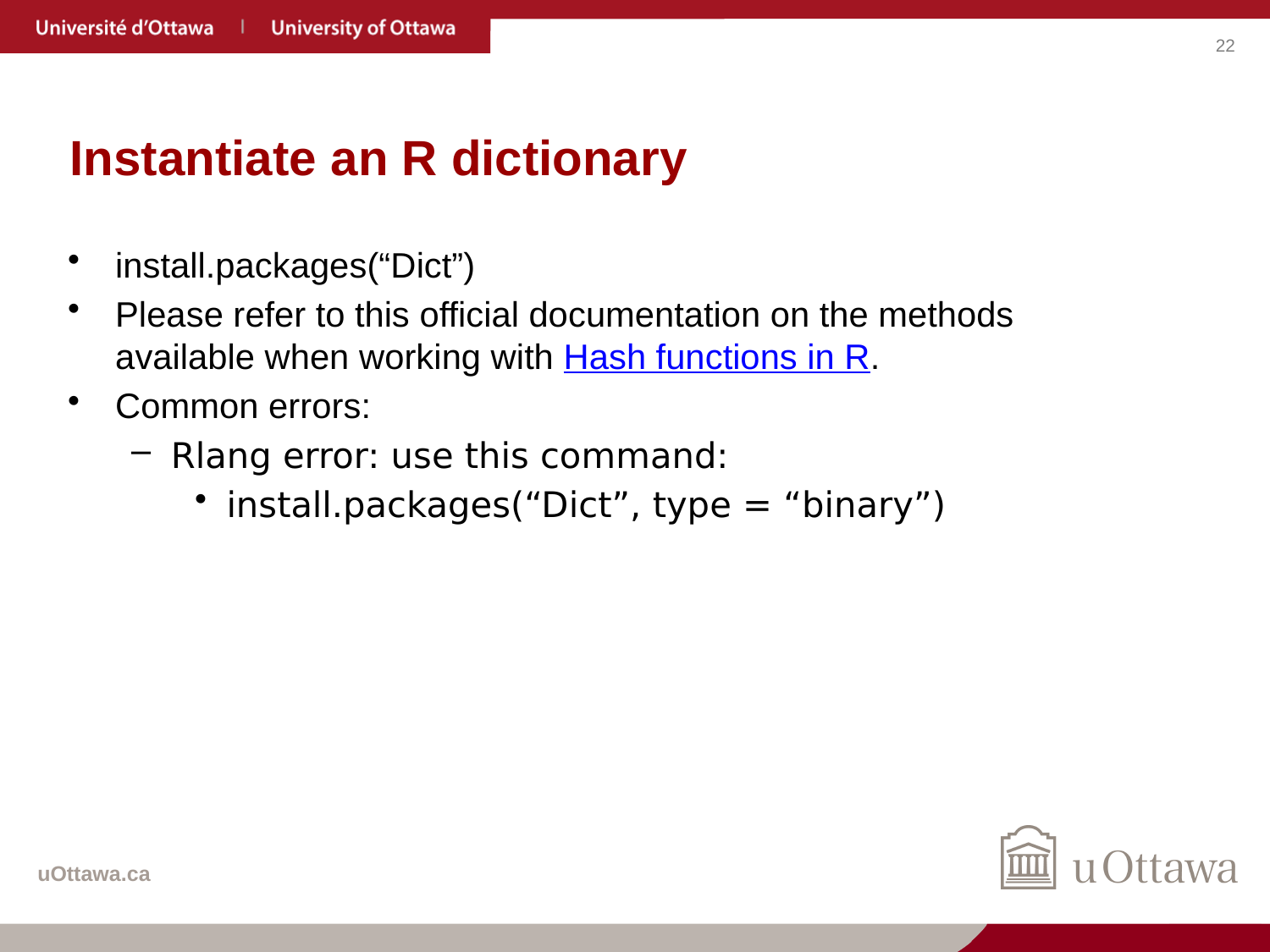

# Instantiate an R dictionary
install.packages(“Dict”)
Please refer to this official documentation on the methods available when working with Hash functions in R.
Common errors:
Rlang error: use this command:
install.packages(“Dict”, type = “binary”)